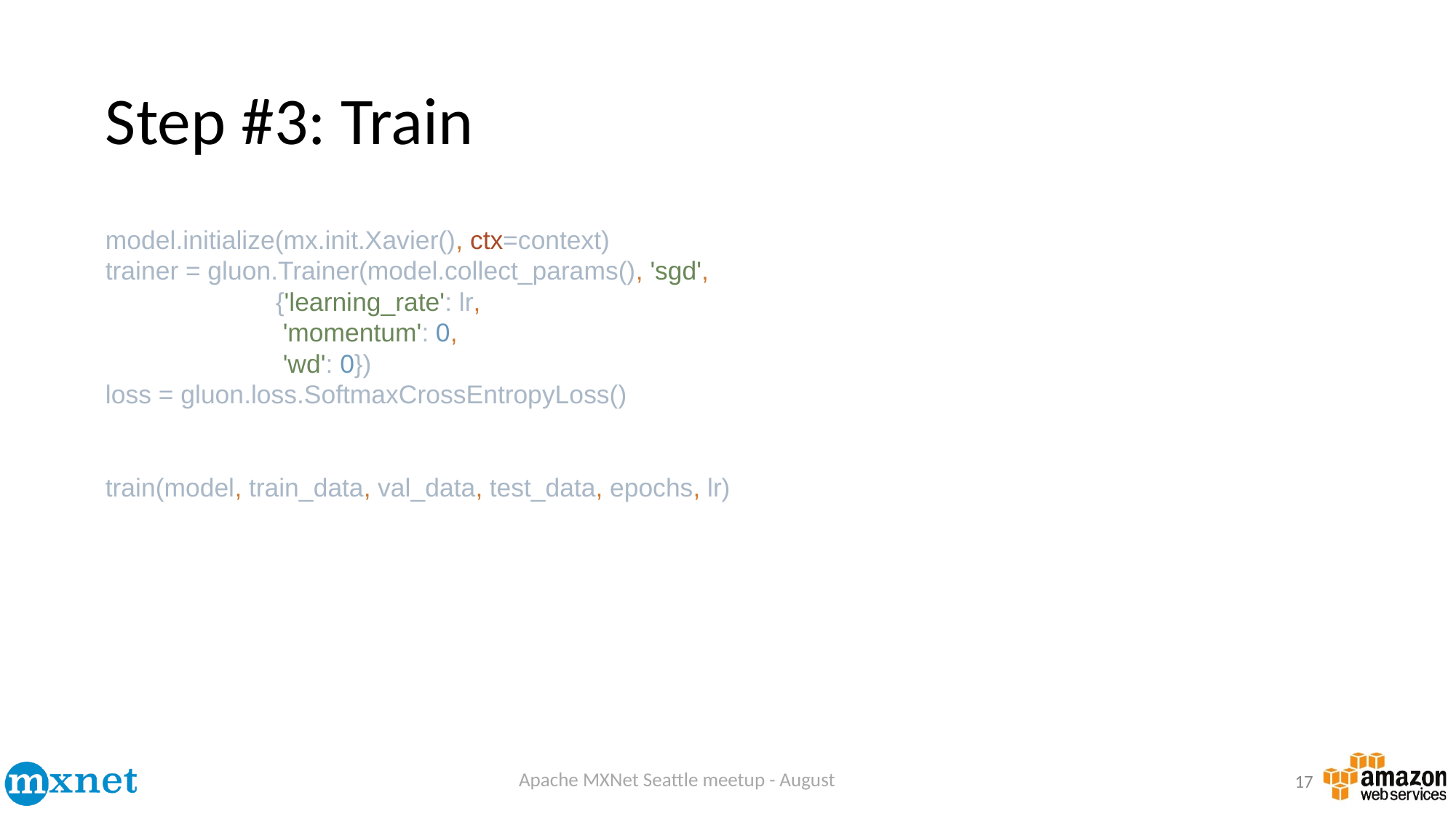

# Step #3: Train
model.initialize(mx.init.Xavier(), ctx=context)
trainer = gluon.Trainer(model.collect_params(), 'sgd',
                        {'learning_rate': lr,
                         'momentum': 0,
                         'wd': 0})
loss = gluon.loss.SoftmaxCrossEntropyLoss()

train(model, train_data, val_data, test_data, epochs, lr)
17